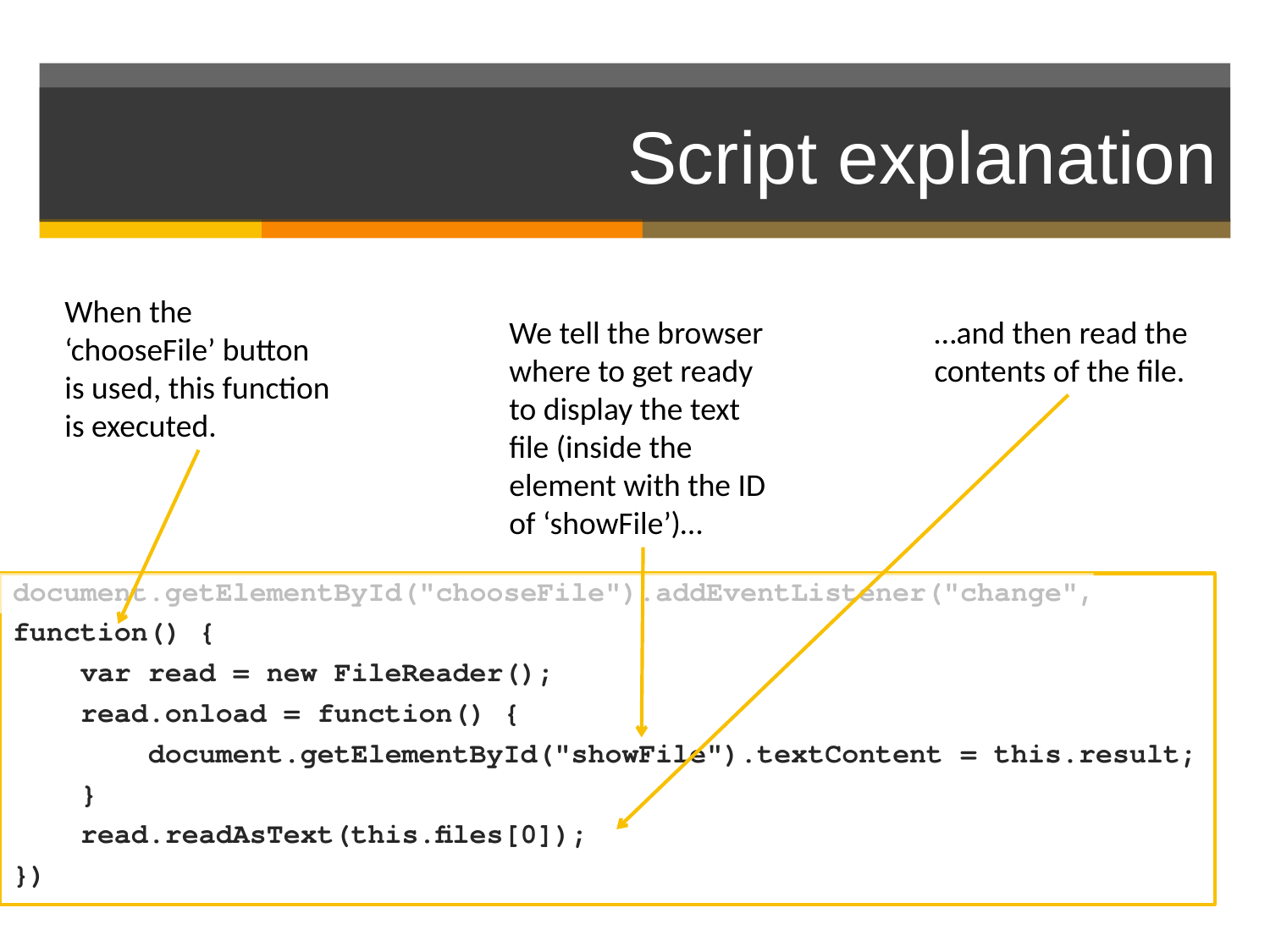

# Script explanation
When the ‘chooseFile’ button is used, this function is executed.
We tell the browser where to get ready to display the text file (inside the element with the ID of ‘showFile’)…
…and then read the contents of the file.
document.getElementById("chooseFile").addEventListener("change", function() {
    var read = new FileReader();
    read.onload = function() {
        document.getElementById("showFile").textContent = this.result;
    }
    read.readAsText(this.files[0]);
})